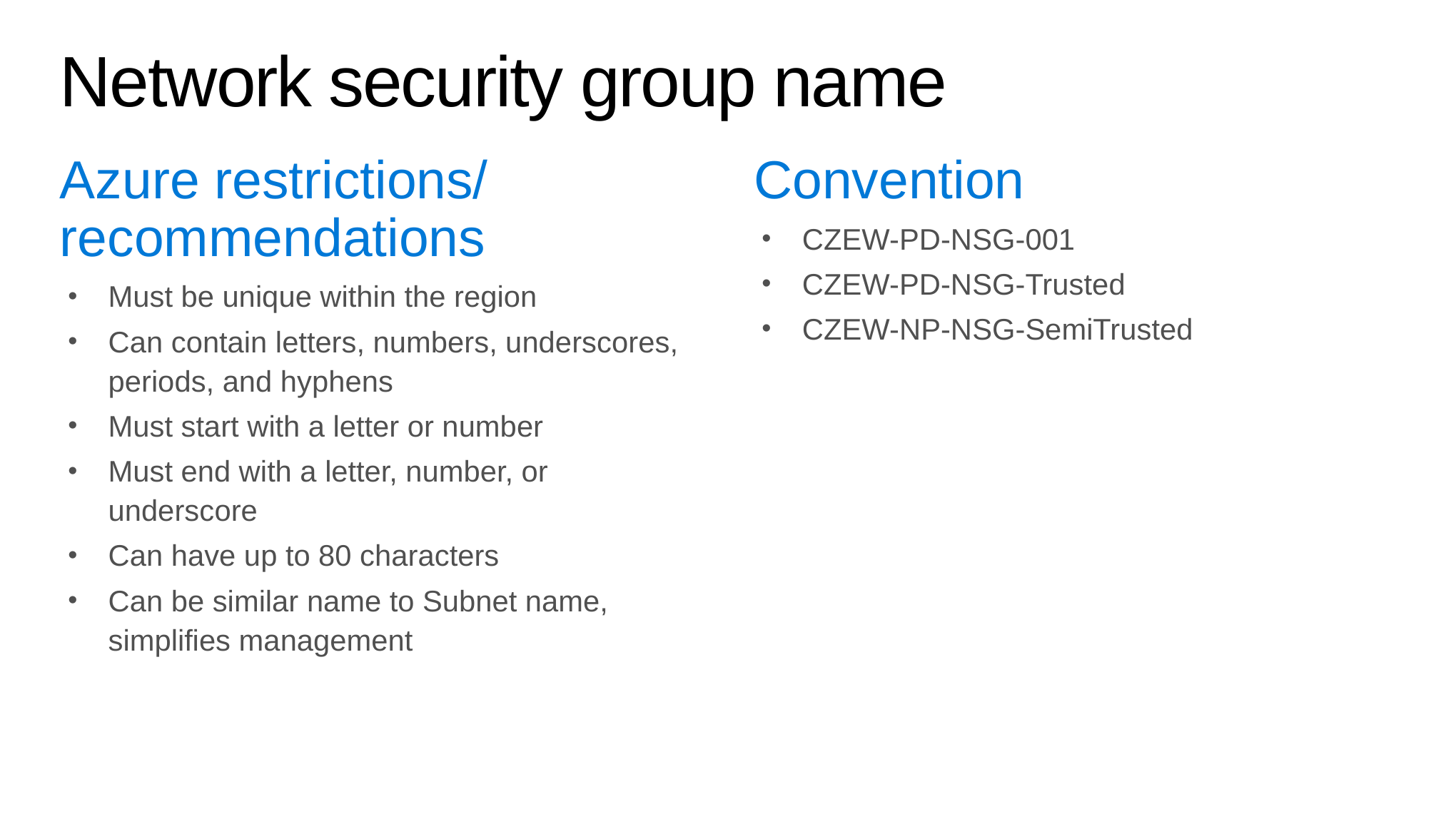

# Network security group name
Azure restrictions/
recommendations
Must be unique within the region
Can contain letters, numbers, underscores, periods, and hyphens
Must start with a letter or number
Must end with a letter, number, or underscore
Can have up to 80 characters
Can be similar name to Subnet name, simplifies management

Convention
CZEW-PD-NSG-001
CZEW-PD-NSG-Trusted
CZEW-NP-NSG-SemiTrusted